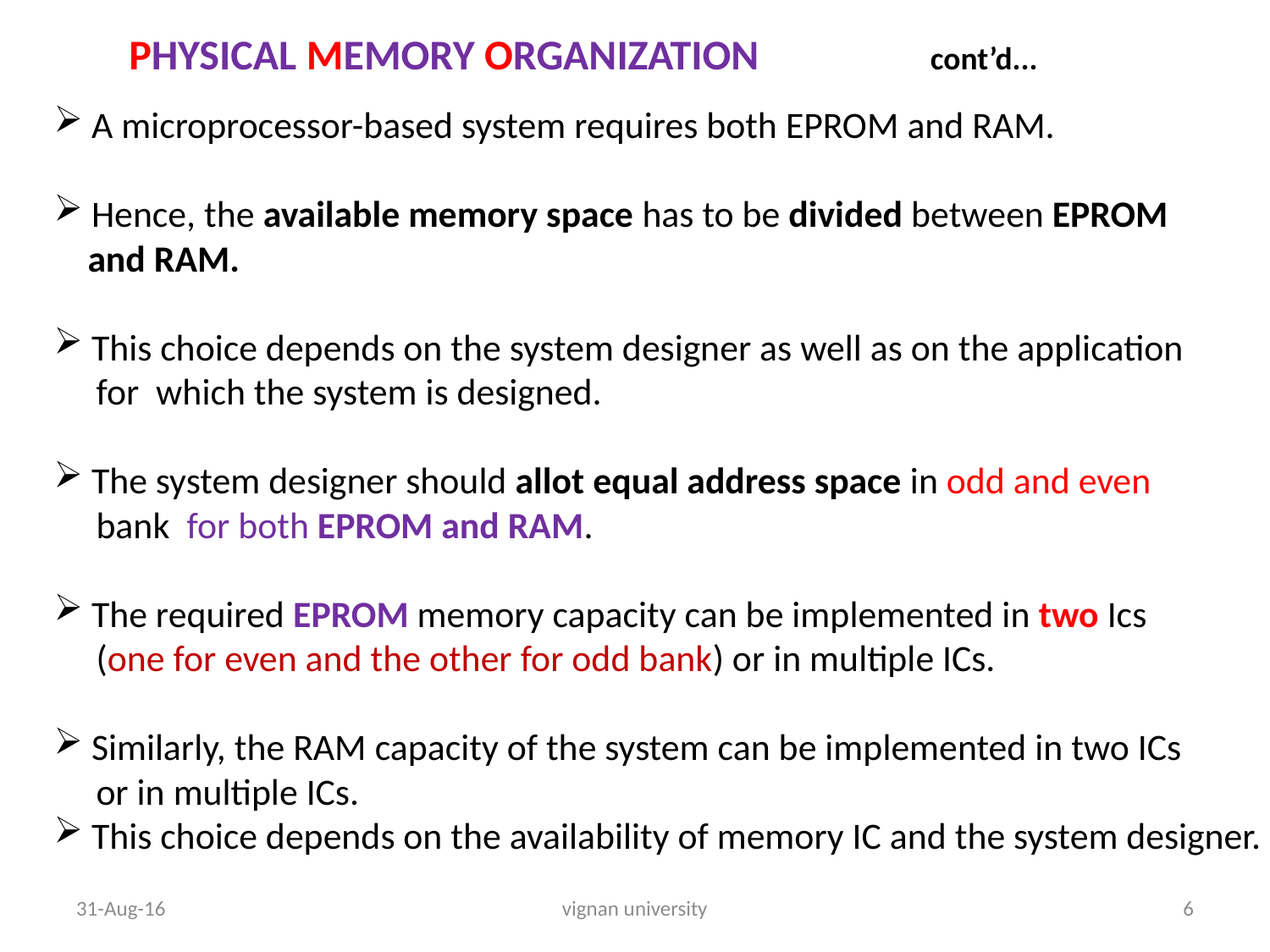

PHYSICAL MEMORY ORGANIZATION                  cont’d...
 A microprocessor-based system requires both EPROM and RAM.

 Hence, the available memory space has to be divided between EPROM
    and RAM.

 This choice depends on the system designer as well as on the application
     for  which the system is designed.

 The system designer should allot equal address space in odd and even
     bank  for both EPROM and RAM.

 The required EPROM memory capacity can be implemented in two Ics
     (one for even and the other for odd bank) or in multiple ICs.

 Similarly, the RAM capacity of the system can be implemented in two ICs
     or in multiple ICs.
 This choice depends on the availability of memory IC and the system designer.

31-Aug-16
vignan university
6